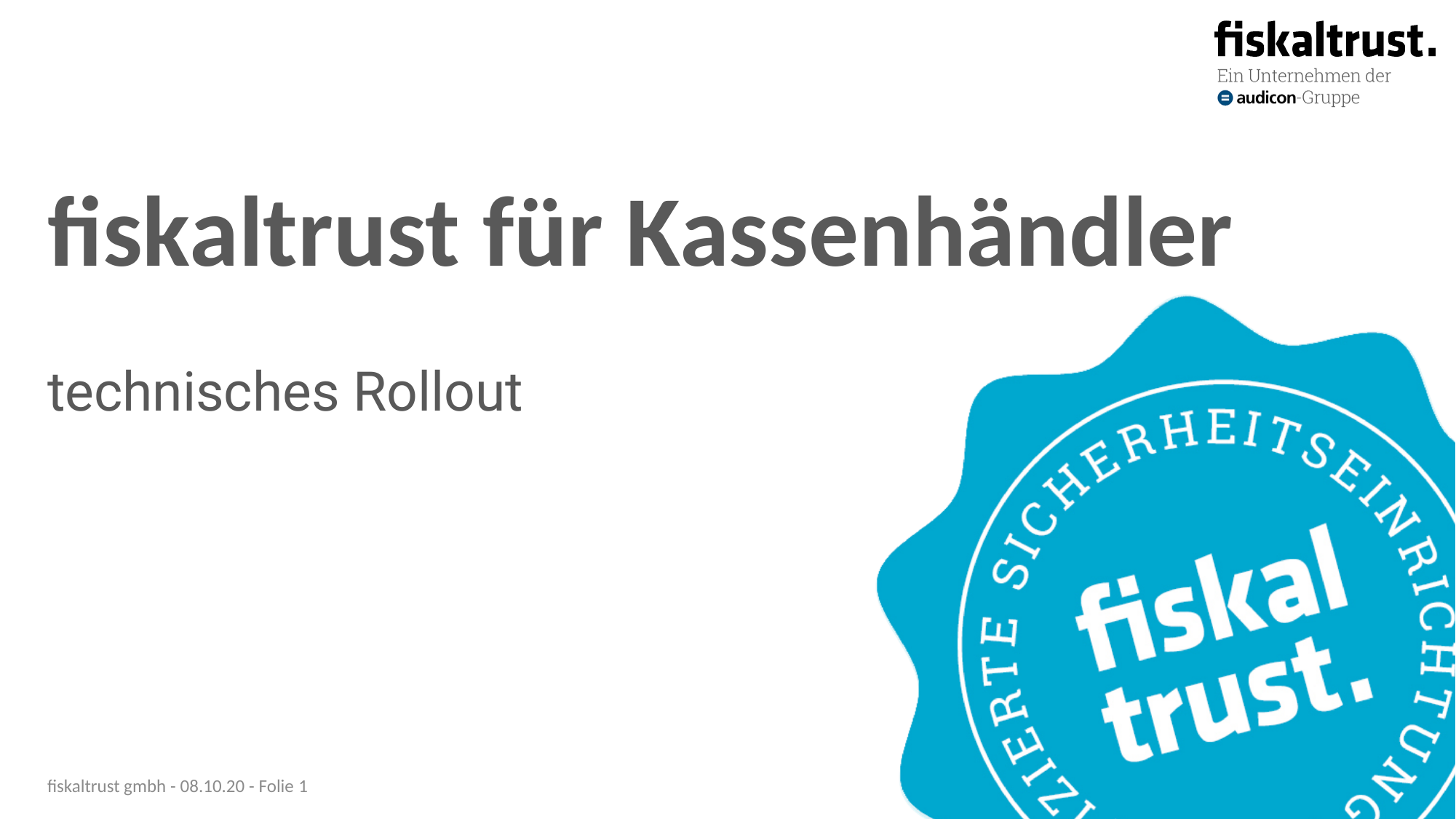

# fiskaltrust für Kassenhändler
technisches Rollout
fiskaltrust gmbh - 08.10.20 - Folie 1